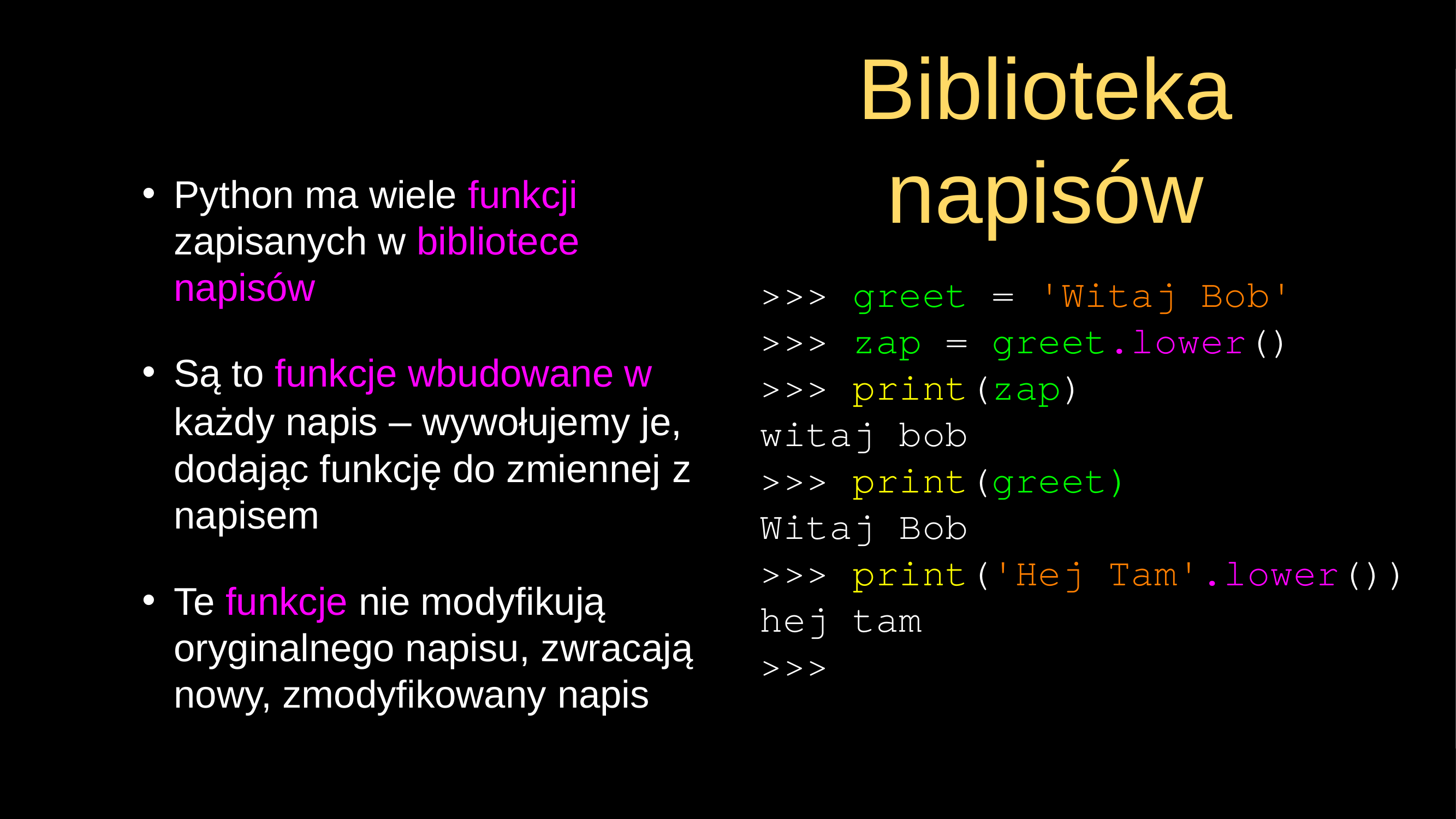

# Biblioteka napisów
Python ma wiele funkcji zapisanych w bibliotece napisów
Są to funkcje wbudowane w  każdy napis – wywołujemy je, dodając funkcję do zmiennej z napisem
Te funkcje nie modyfikują oryginalnego napisu, zwracają nowy, zmodyfikowany napis
>>> greet = 'Witaj Bob'
>>> zap = greet.lower()
>>> print(zap)
witaj bob
>>> print(greet)
Witaj Bob
>>> print('Hej Tam'.lower())
hej tam
>>>